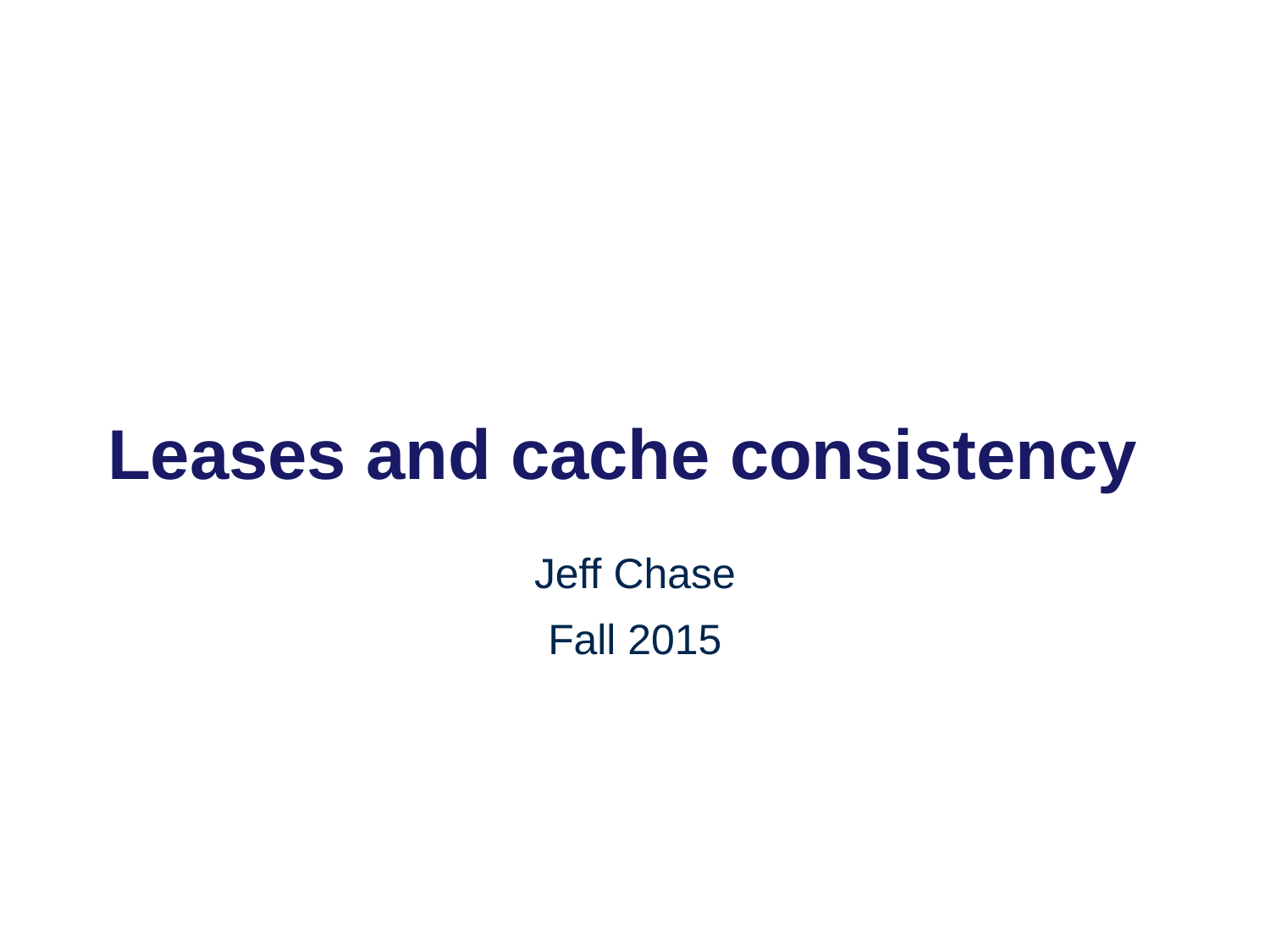

# Leases and cache consistency
Jeff Chase
Fall 2015